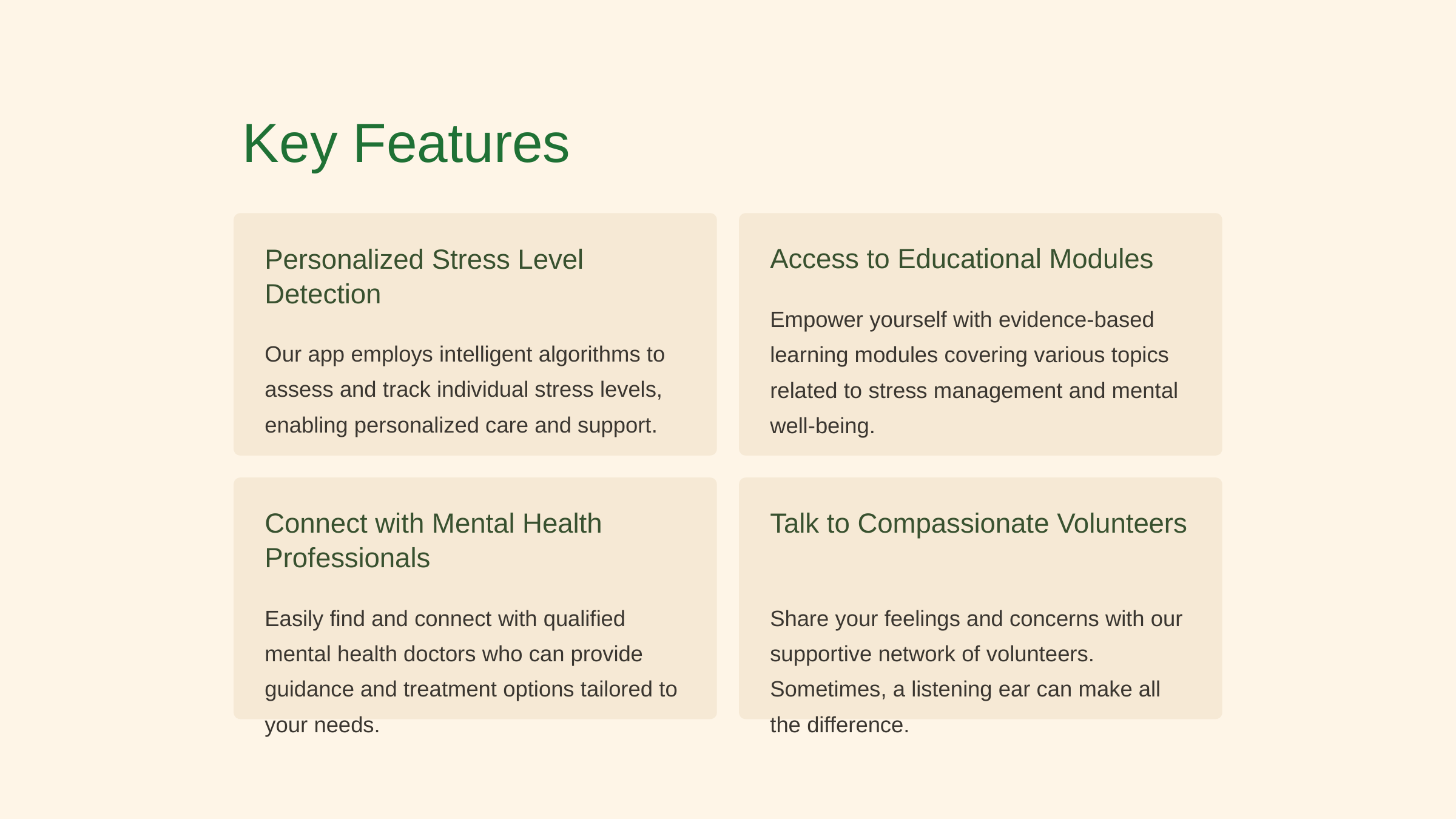

Key Features

Personalized Stress Level Detection
Access to Educational Modules
Empower yourself with evidence-based learning modules covering various topics related to stress management and mental well-being.
Our app employs intelligent algorithms to assess and track individual stress levels, enabling personalized care and support.

Connect with Mental Health Professionals
Talk to Compassionate Volunteers
Easily find and connect with qualified mental health doctors who can provide guidance and treatment options tailored to your needs.
Share your feelings and concerns with our supportive network of volunteers. Sometimes, a listening ear can make all the difference.